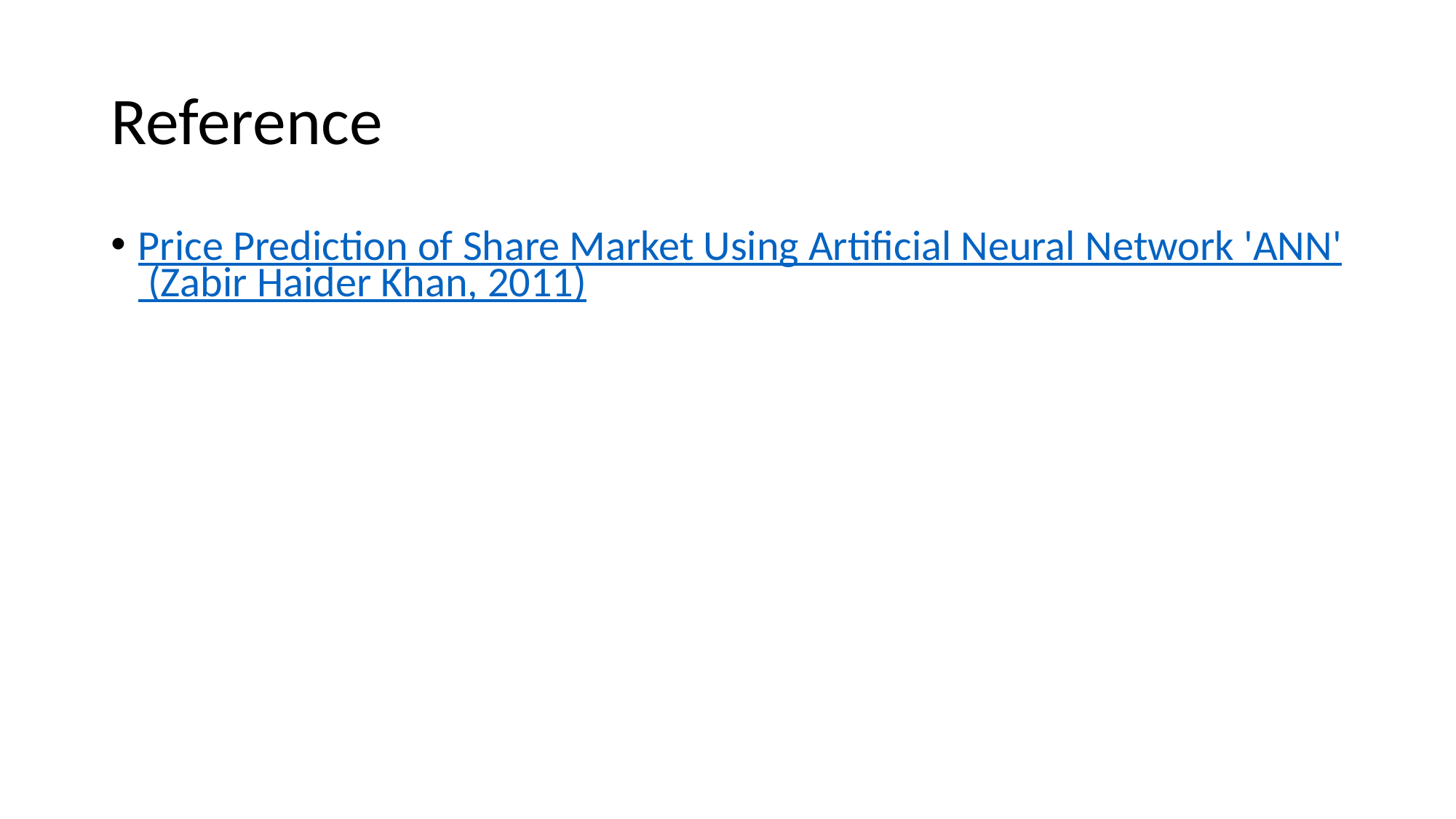

# Reference
Price Prediction of Share Market Using Artificial Neural Network 'ANN' (Zabir Haider Khan, 2011)